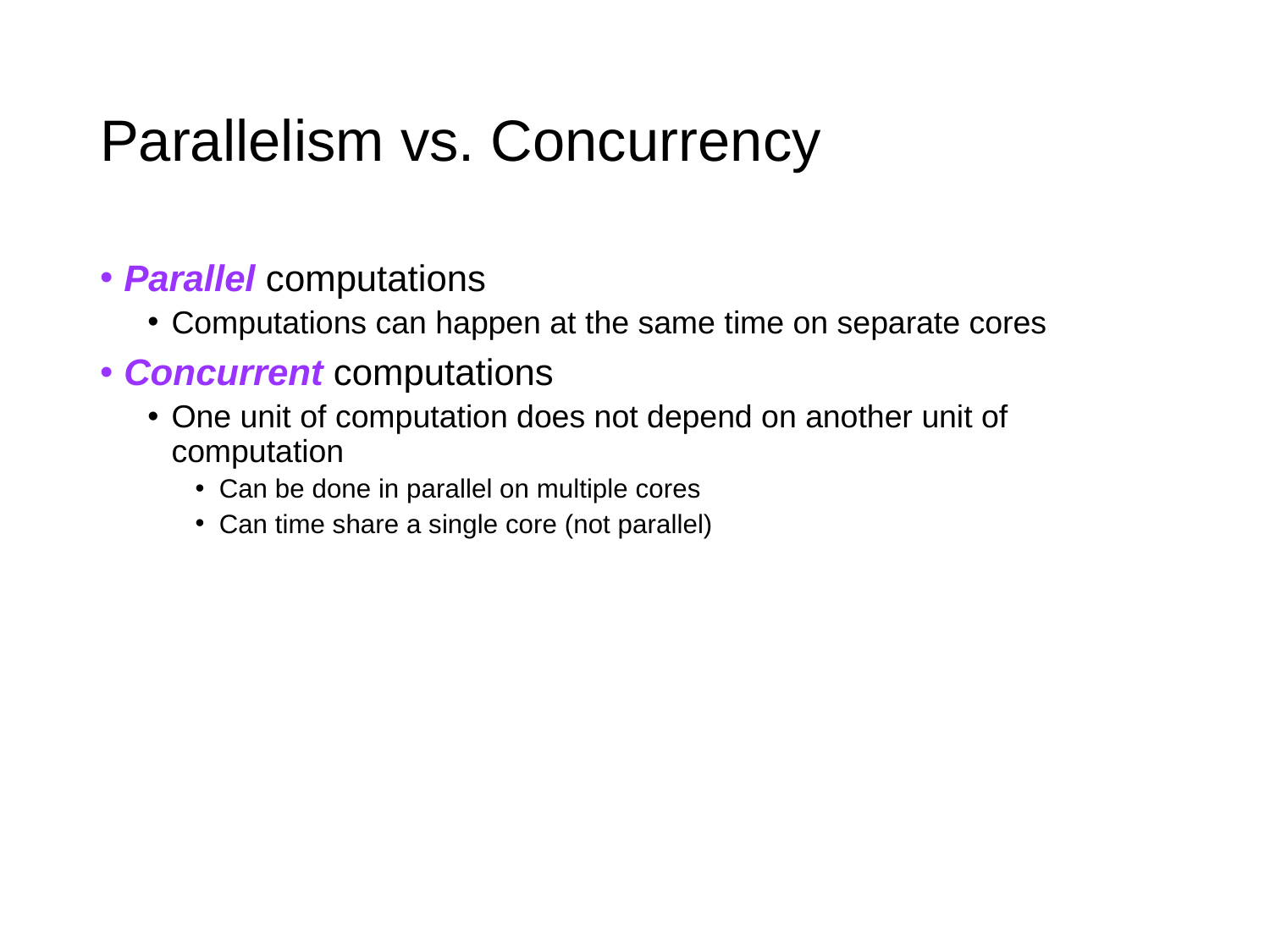

# Parallelism vs. Concurrency
Parallel computations
Computations can happen at the same time on separate cores
Concurrent computations
One unit of computation does not depend on another unit of computation
Can be done in parallel on multiple cores
Can time share a single core (not parallel)